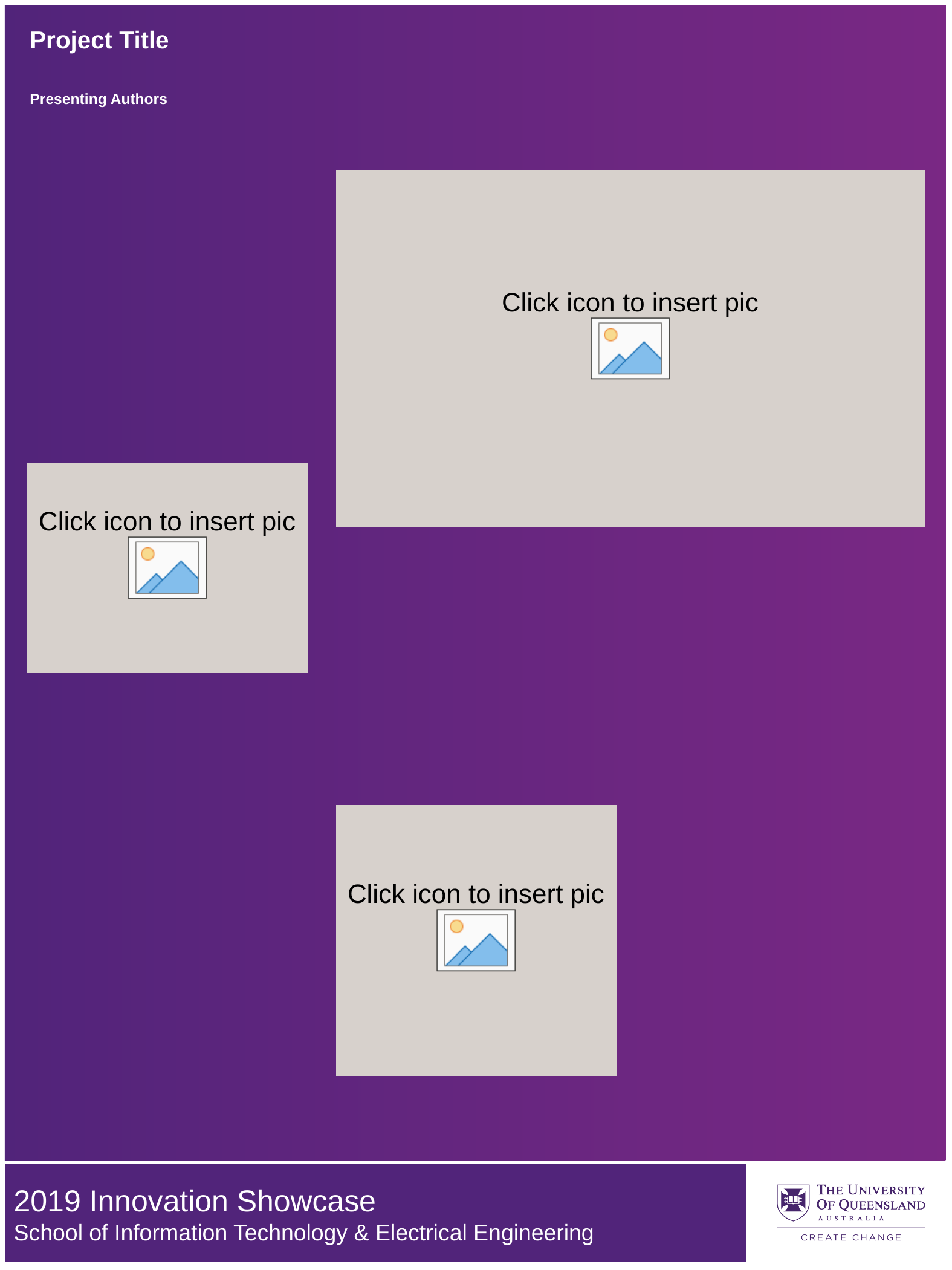

# Project Title
Presenting Authors

2019 Innovation Showcase
School of Information Technology & Electrical Engineering